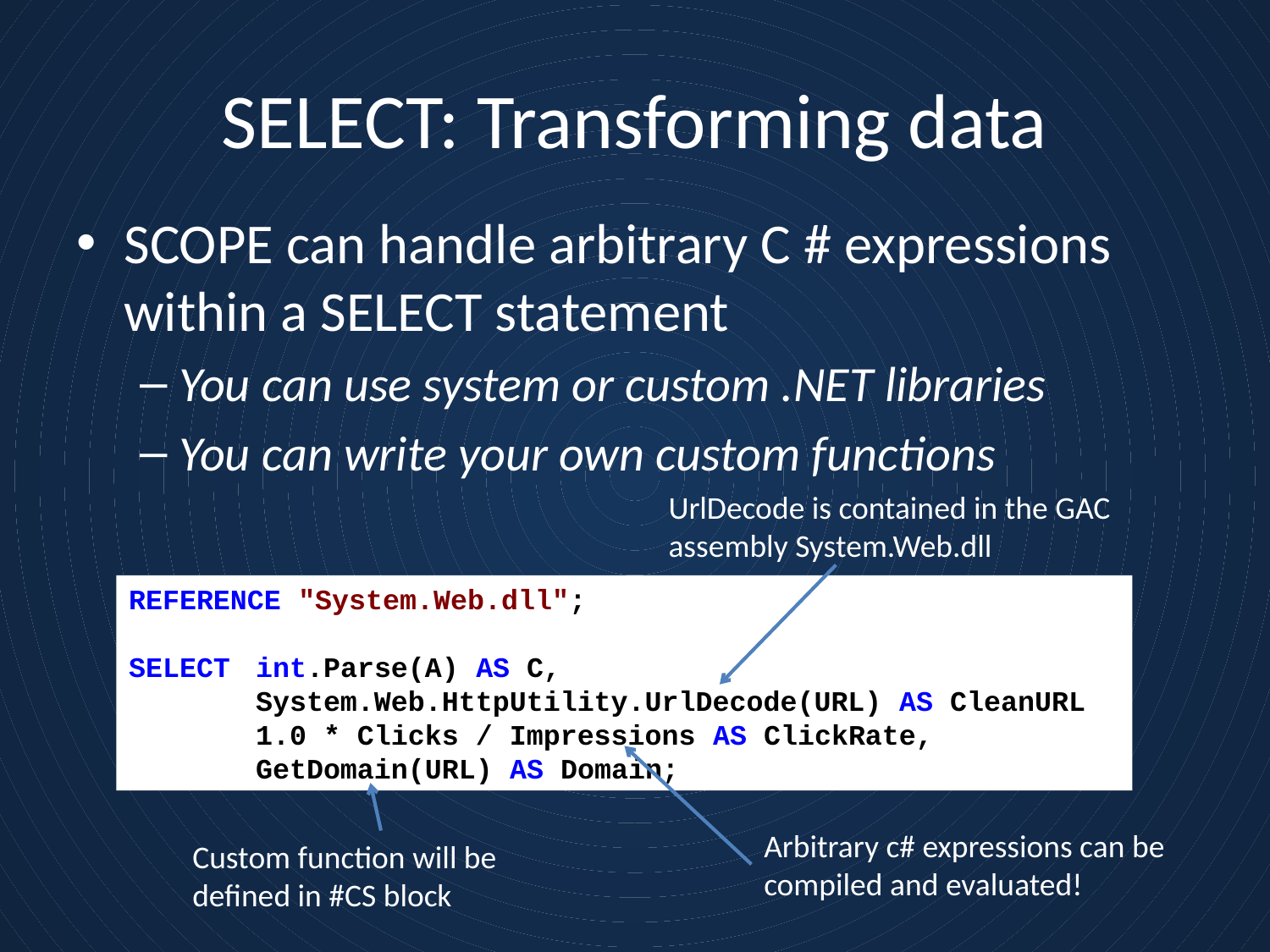

# SELECT: Transforming data
SCOPE can handle arbitrary C # expressions within a SELECT statement
You can use system or custom .NET libraries
You can write your own custom functions
UrlDecode is contained in the GAC assembly System.Web.dll
REFERENCE "System.Web.dll";

SELECT 	int.Parse(A) AS C,
       	System.Web.HttpUtility.UrlDecode(URL) AS CleanURL
 	1.0 * Clicks / Impressions AS ClickRate,
	GetDomain(URL) AS Domain;
Arbitrary c# expressions can be compiled and evaluated!
Custom function will be defined in #CS block